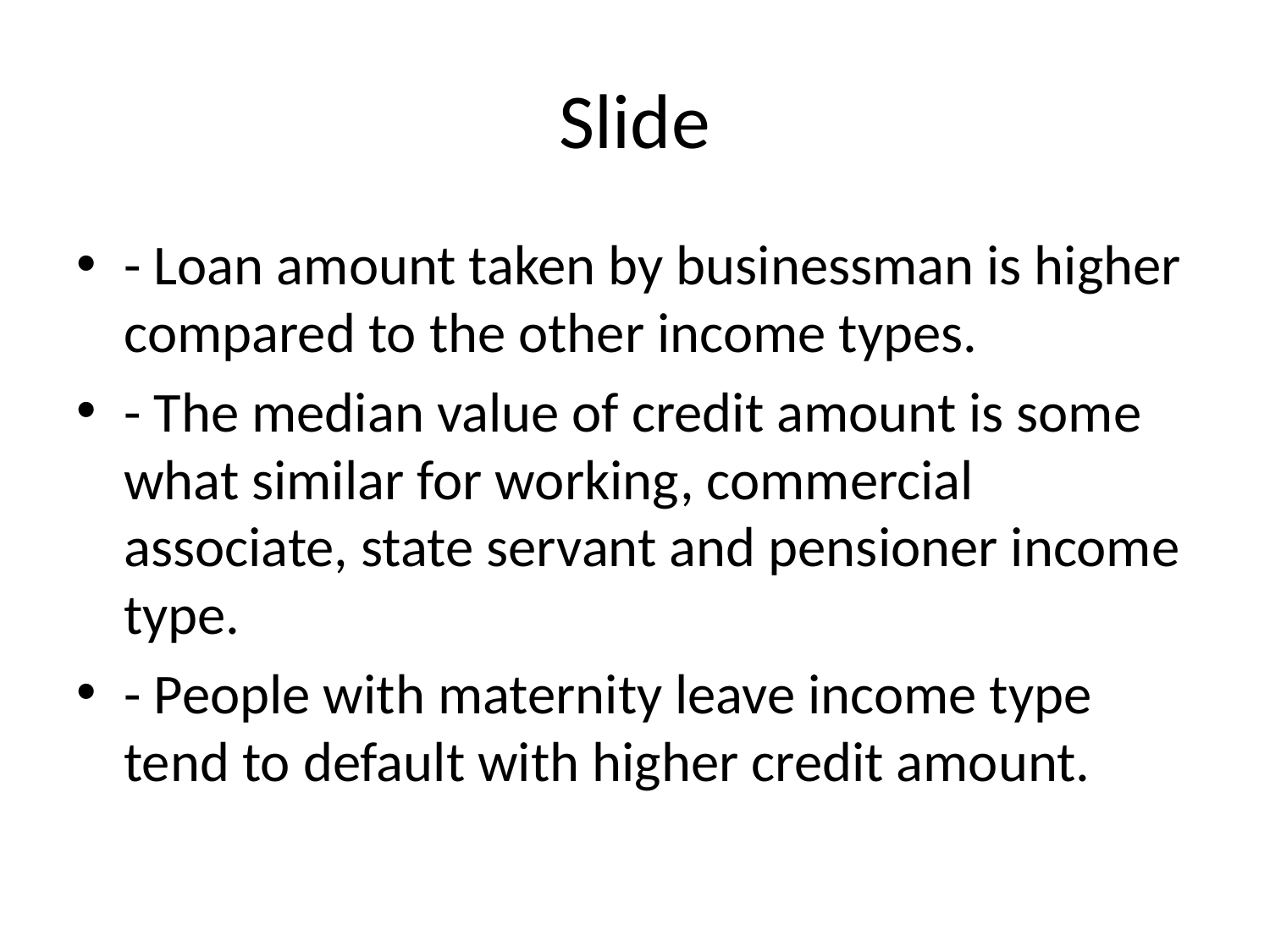

# Slide
- Loan amount taken by businessman is higher compared to the other income types.
- The median value of credit amount is some what similar for working, commercial associate, state servant and pensioner income type.
- People with maternity leave income type tend to default with higher credit amount.